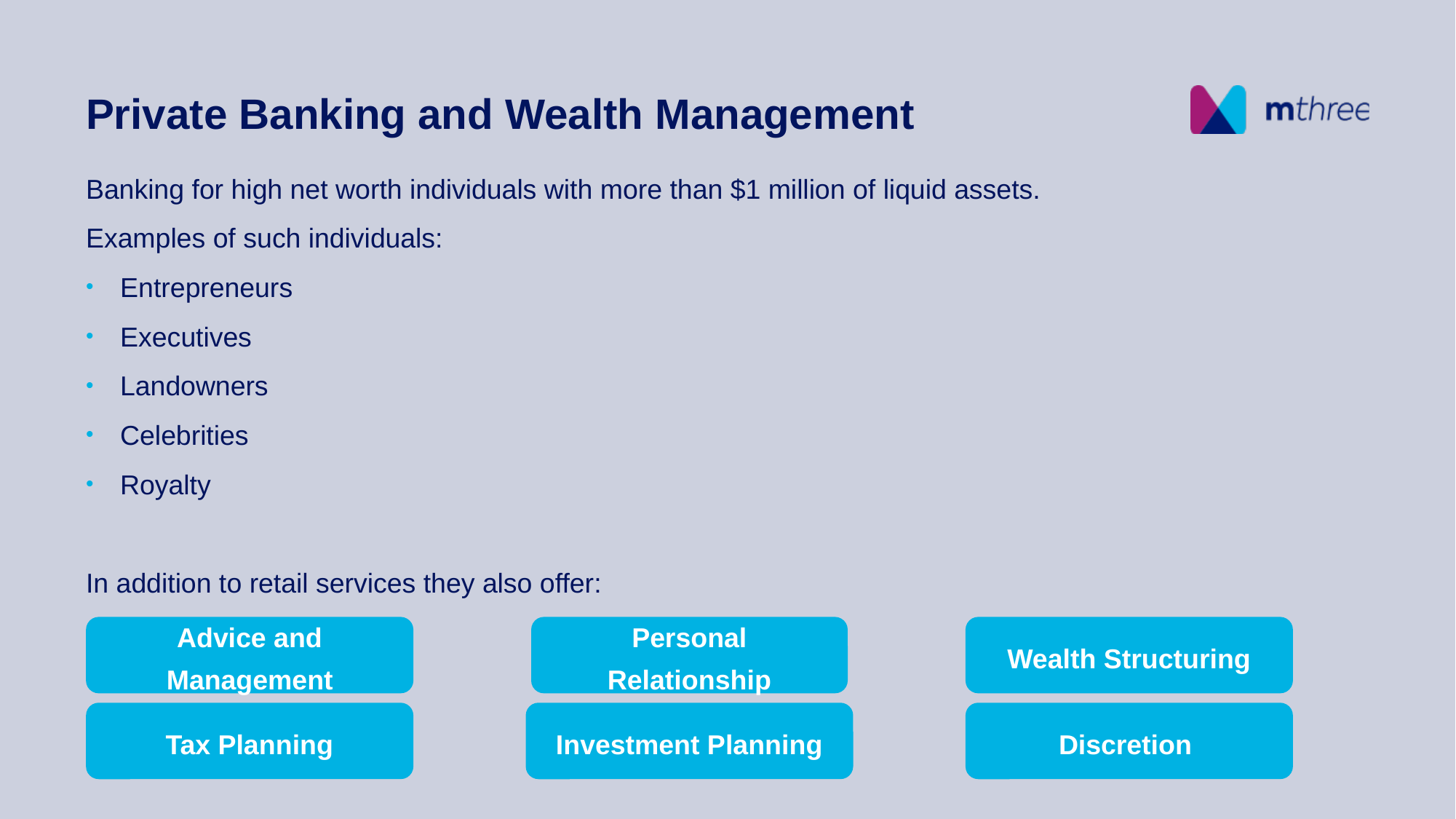

Private Banking and Wealth Management
Banking for high net worth individuals with more than $1 million of liquid assets.
Examples of such individuals:
Entrepreneurs
Executives
Landowners
Celebrities
Royalty

In addition to retail services they also offer:

Advice and Management
Personal Relationship
Wealth Structuring
Tax Planning
Investment Planning
Discretion